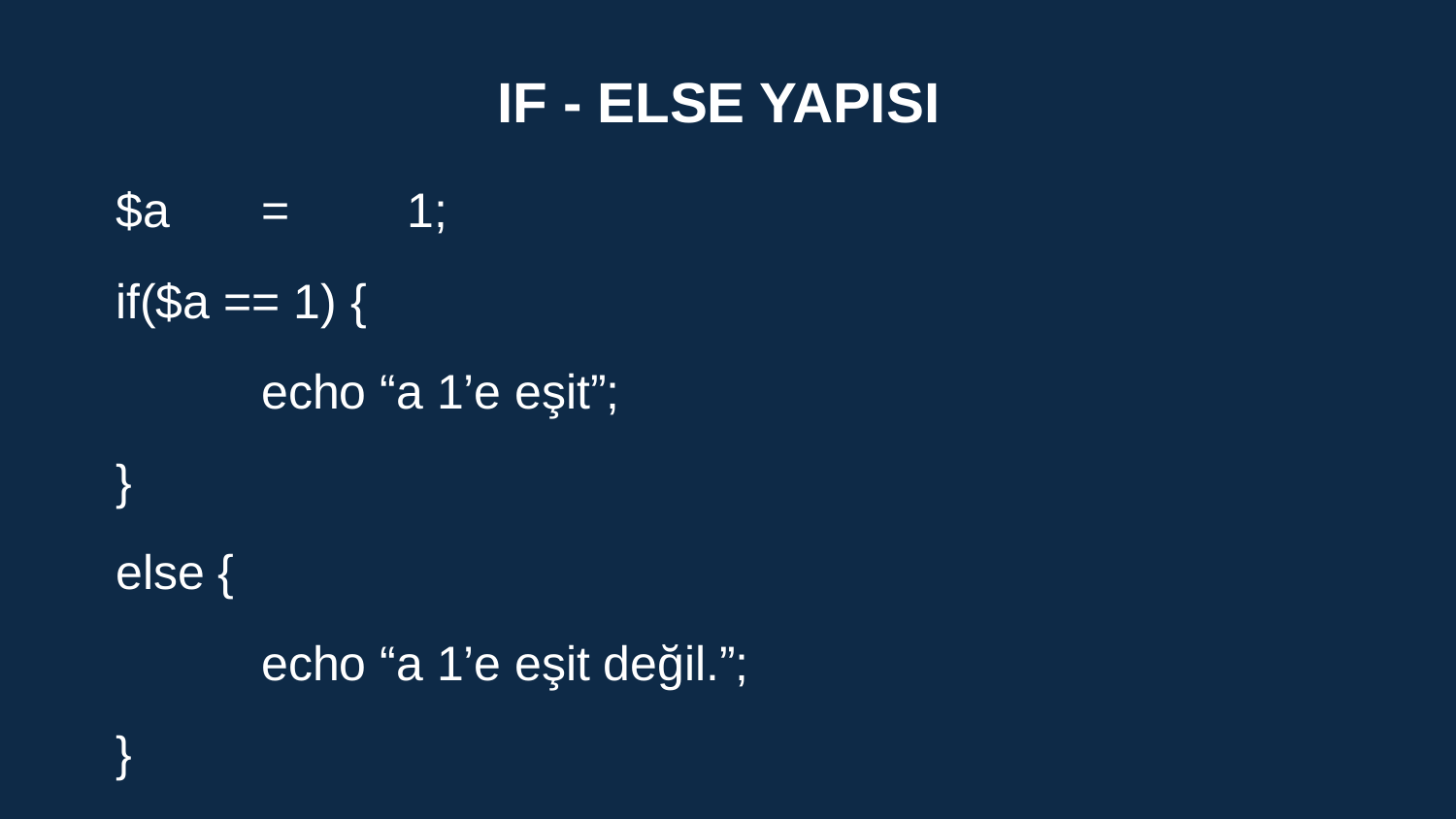

IF - ELSE YAPISI
$a 	=	1;
if($a == 1) {
	echo “a 1’e eşit”;
}
else {
	echo “a 1’e eşit değil.”;
}